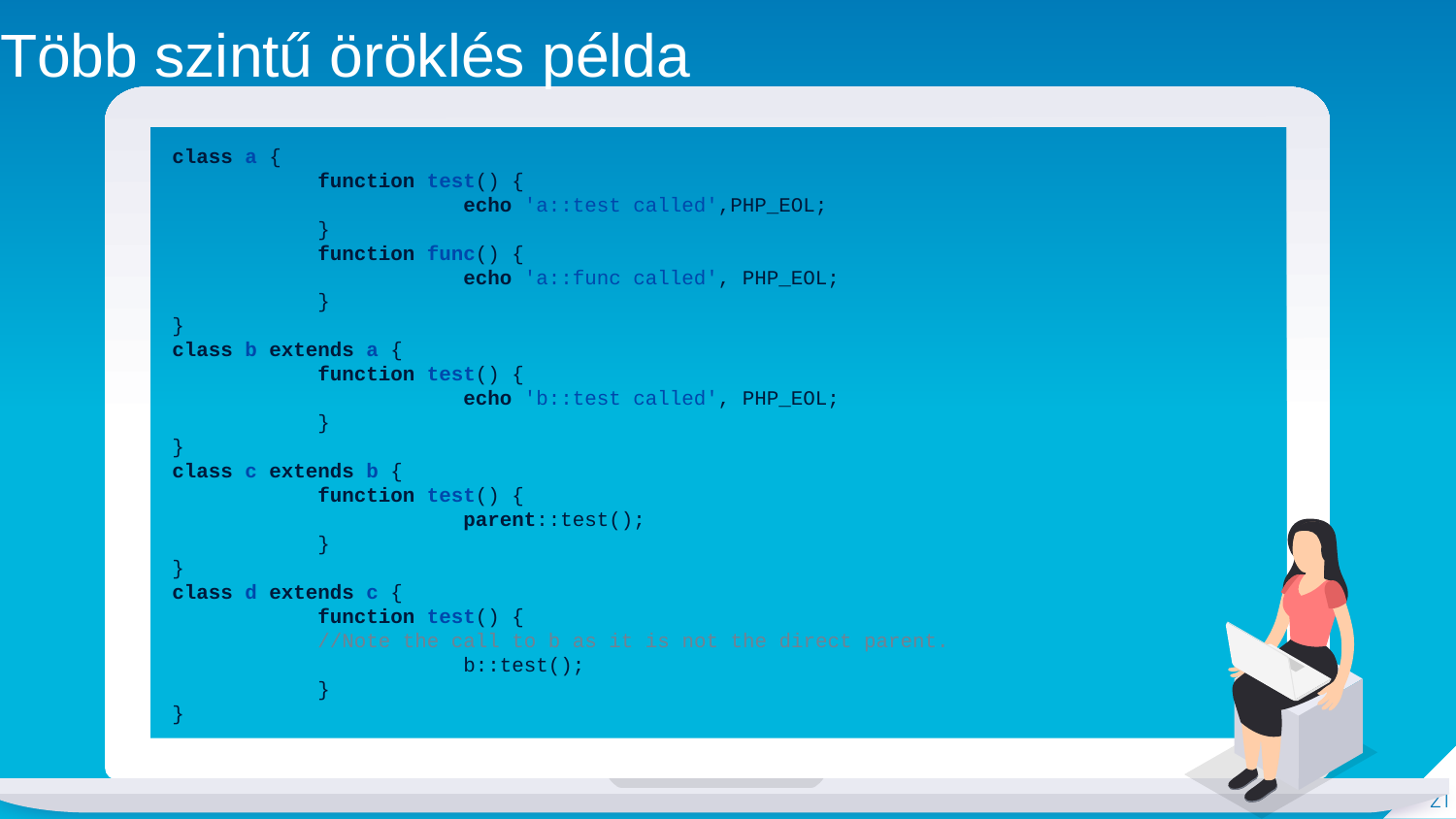

Több szintű öröklés példa

class a {
	function test() {
		echo 'a::test called',PHP_EOL;
	}
	function func() {
		echo 'a::func called', PHP_EOL;
	}
}
class b extends a {
	function test() {
		echo 'b::test called', PHP_EOL;
	}
}
class c extends b {
	function test() {
		parent::test();
	}
}
class d extends c {
	function test() {
	//Note the call to b as it is not the direct parent.
		b::test();
	}
}

21